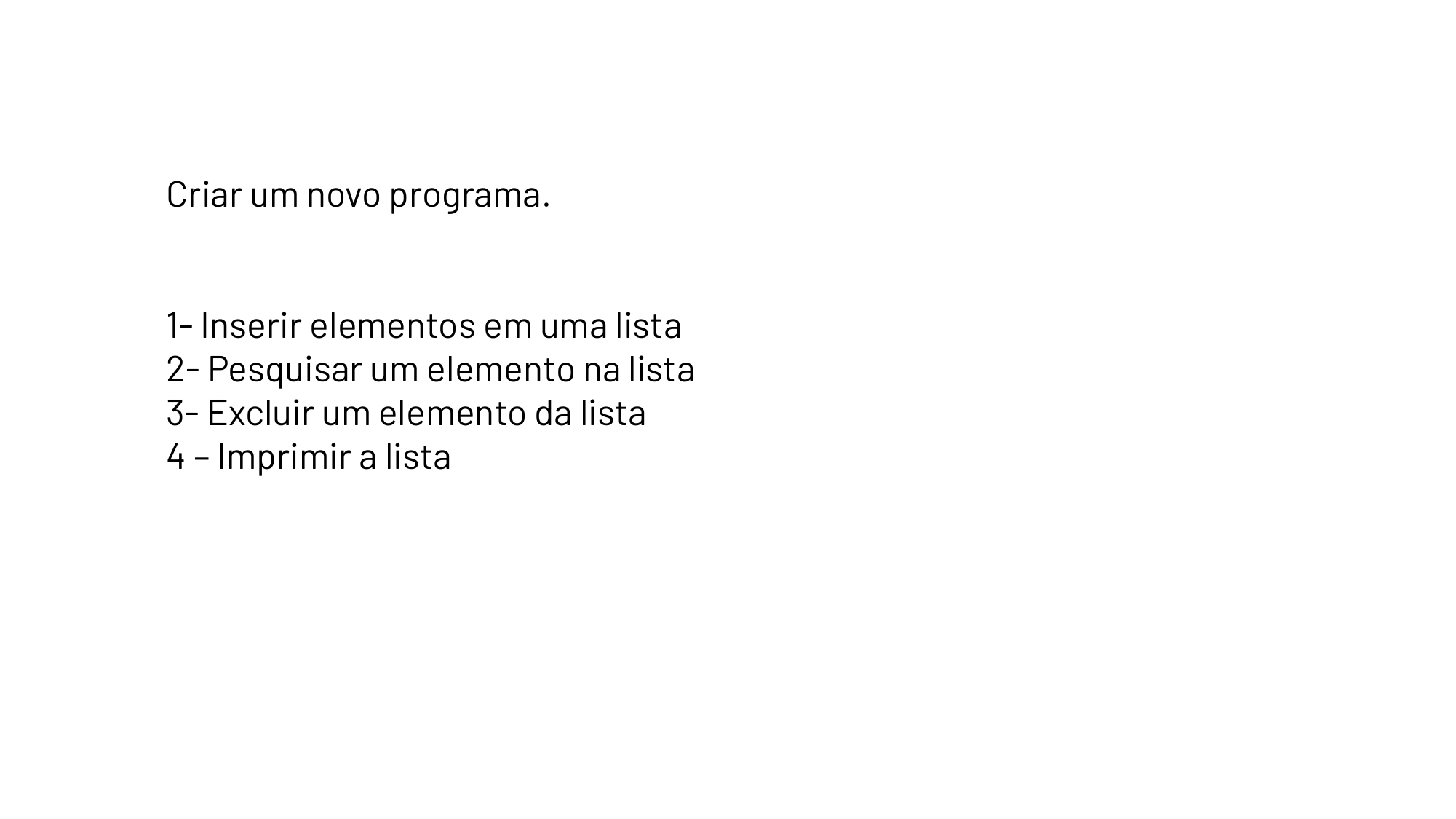

Criar um novo programa.

1- Inserir elementos em uma lista
2- Pesquisar um elemento na lista
3- Excluir um elemento da lista
4 – Imprimir a lista